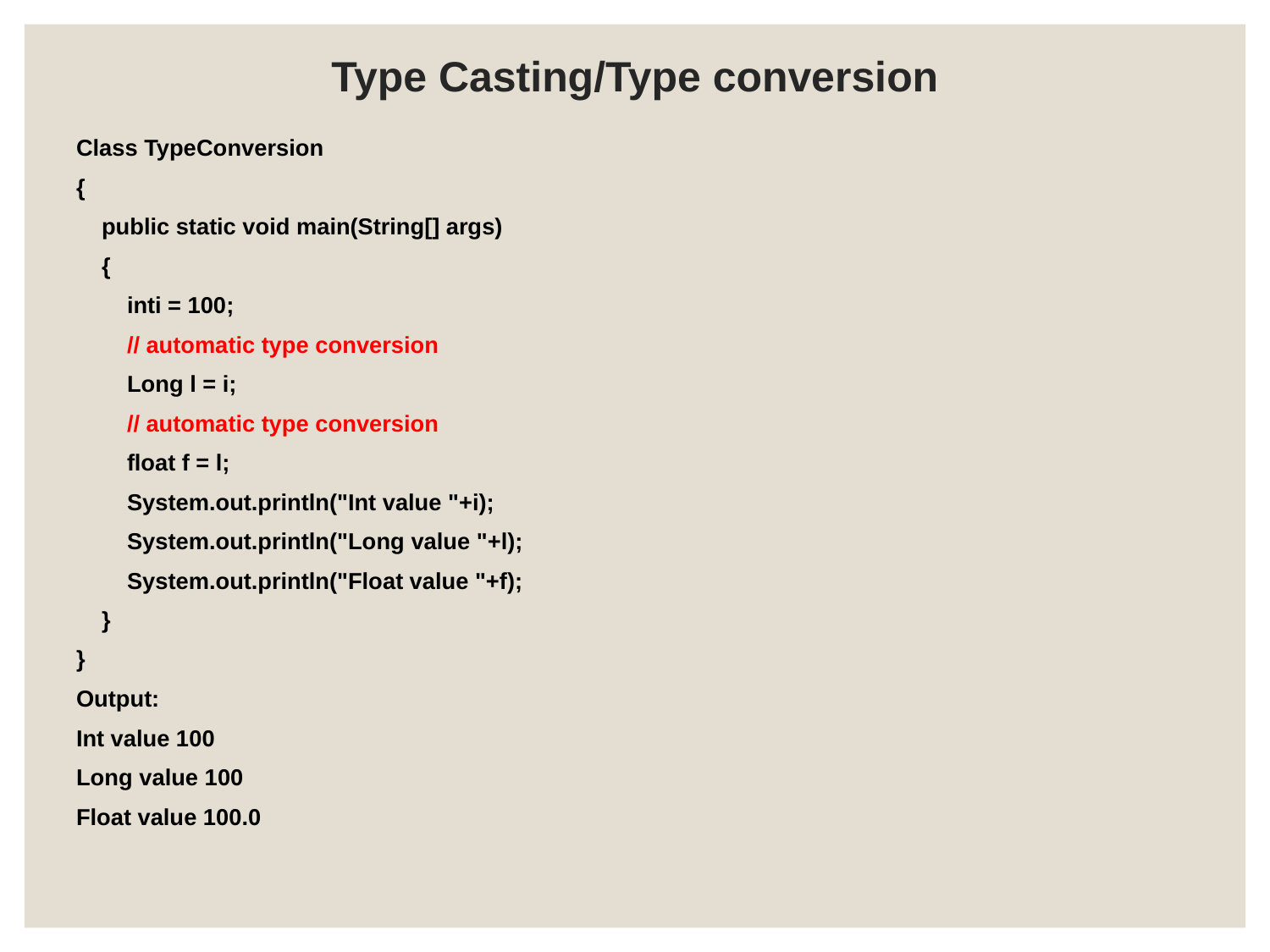

# Type Casting/Type conversion
Class TypeConversion
{
    public static void main(String[] args)
    {
        inti = 100;
        // automatic type conversion
        Long l = i;
        // automatic type conversion
        float f = l;
        System.out.println("Int value "+i);
        System.out.println("Long value "+l);
        System.out.println("Float value "+f);
    }
}
Output:
Int value 100
Long value 100
Float value 100.0